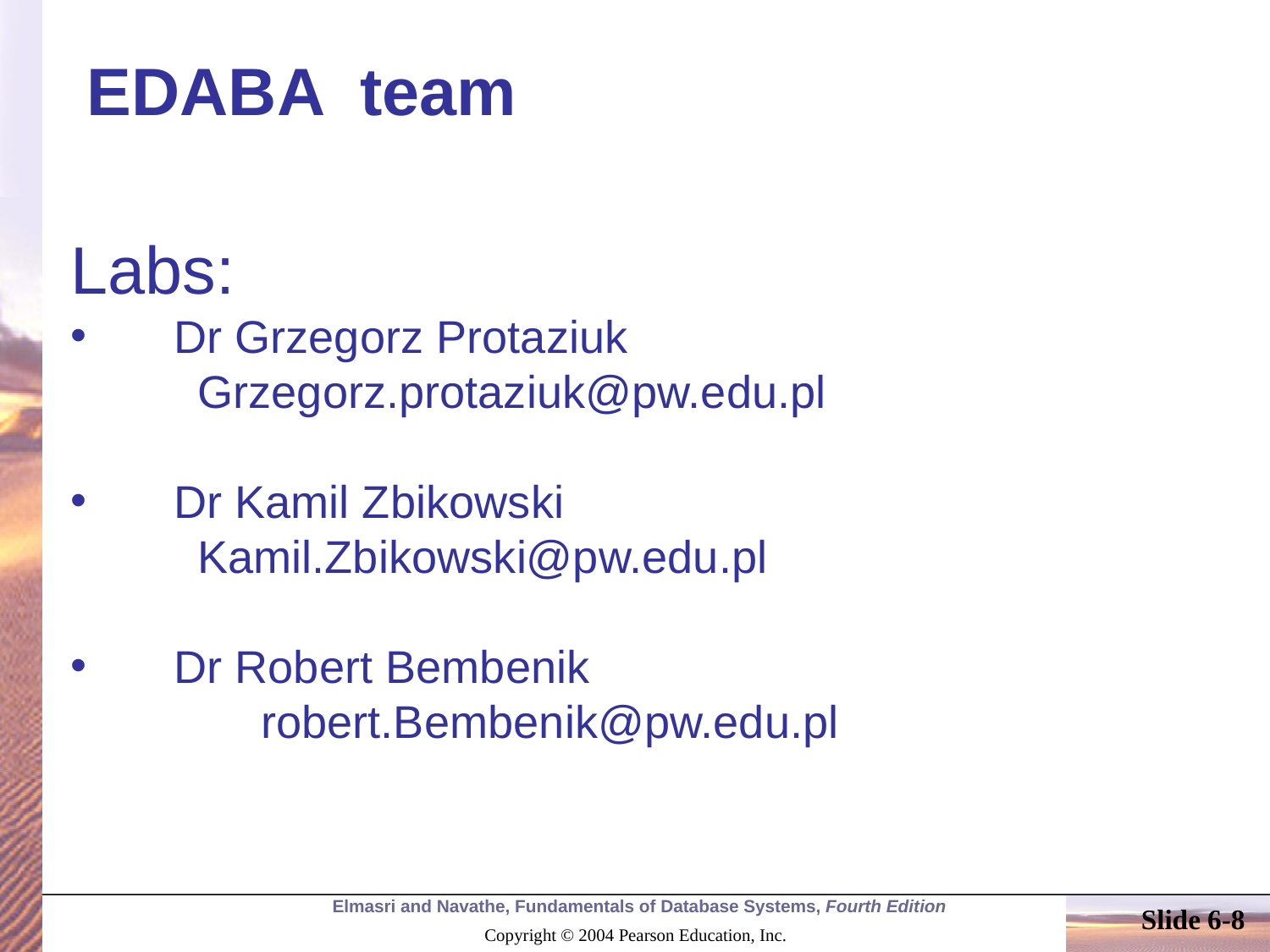

# EDABA  team
Labs:
Dr Grzegorz Protaziuk
	Grzegorz.protaziuk@pw.edu.pl

Dr Kamil Zbikowski
	Kamil.Zbikowski@pw.edu.pl

Dr Robert Bembenik
	robert.Bembenik@pw.edu.pl

Slide 6-8